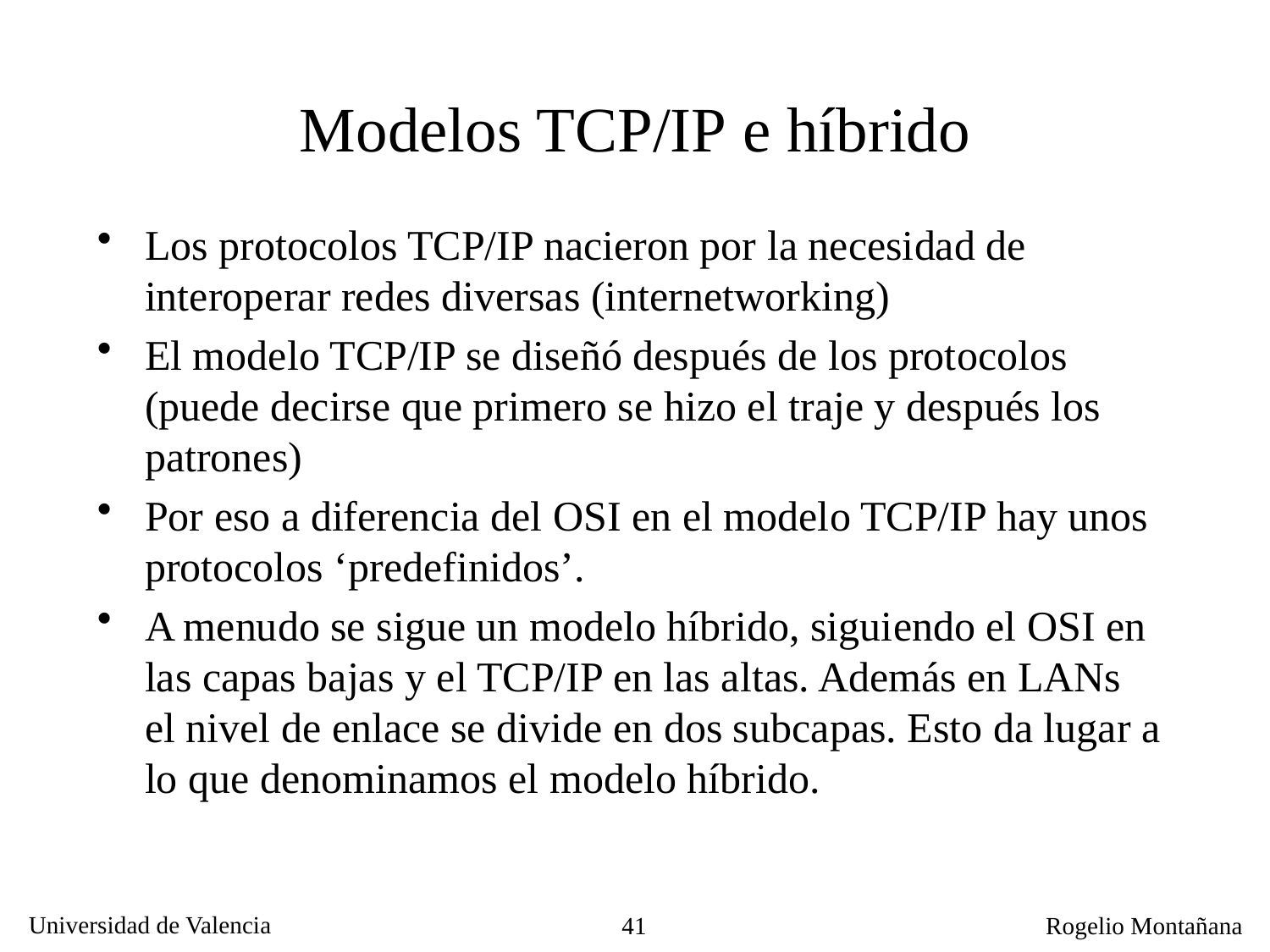

# Modelos TCP/IP e híbrido
Los protocolos TCP/IP nacieron por la necesidad de interoperar redes diversas (internetworking)
El modelo TCP/IP se diseñó después de los protocolos (puede decirse que primero se hizo el traje y después los patrones)
Por eso a diferencia del OSI en el modelo TCP/IP hay unos protocolos ‘predefinidos’.
A menudo se sigue un modelo híbrido, siguiendo el OSI en las capas bajas y el TCP/IP en las altas. Además en LANs el nivel de enlace se divide en dos subcapas. Esto da lugar a lo que denominamos el modelo híbrido.

41